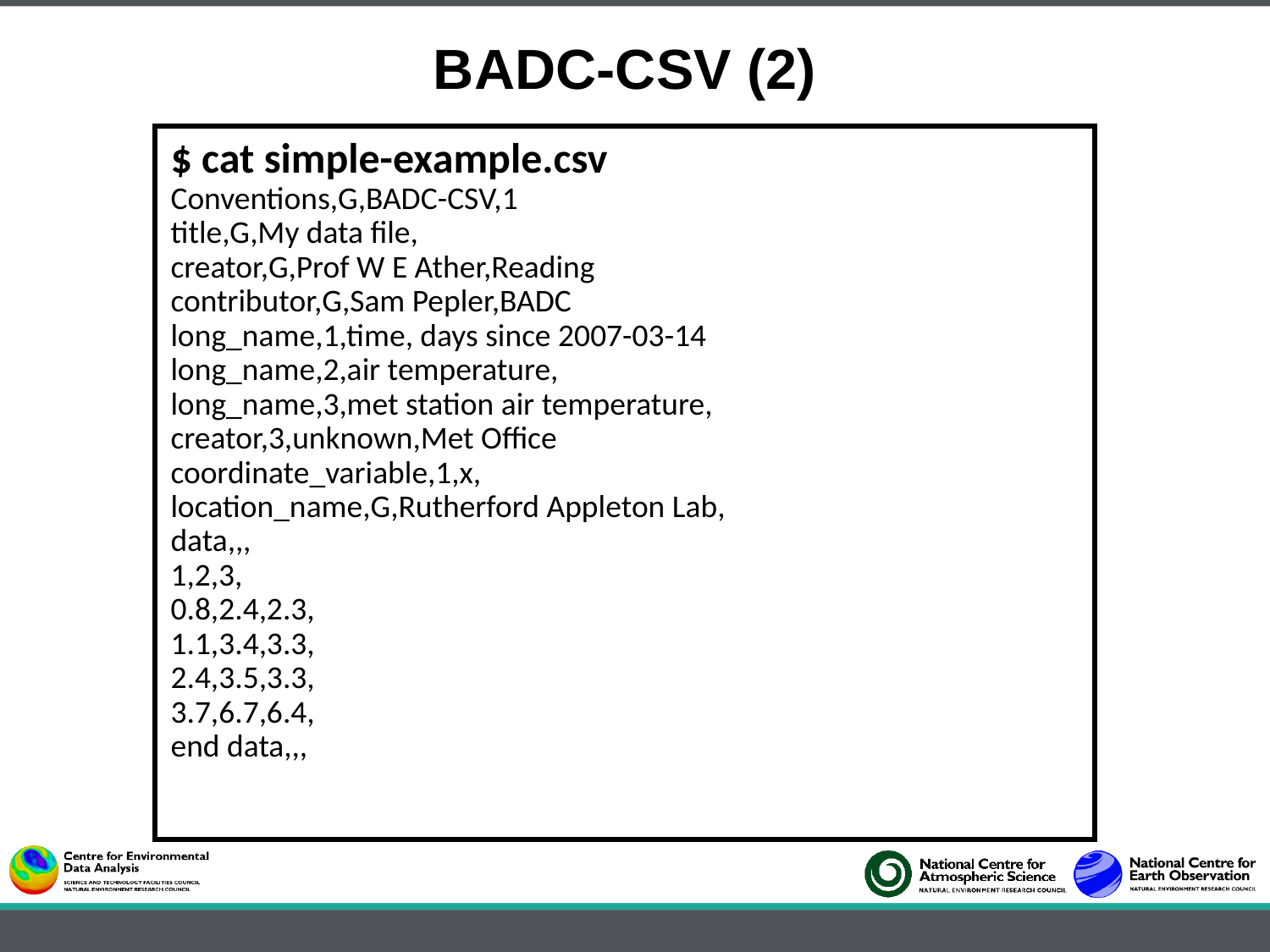

# BADC-CSV (2)

$ cat simple-example.csv
Conventions,G,BADC-CSV,1
title,G,My data file,
creator,G,Prof W E Ather,Reading
contributor,G,Sam Pepler,BADC
long_name,1,time, days since 2007-03-14
long_name,2,air temperature,
long_name,3,met station air temperature,
creator,3,unknown,Met Office
coordinate_variable,1,x,
location_name,G,Rutherford Appleton Lab,
data,,,
1,2,3,
0.8,2.4,2.3,
1.1,3.4,3.3,
2.4,3.5,3.3,
3.7,6.7,6.4,
end data,,,